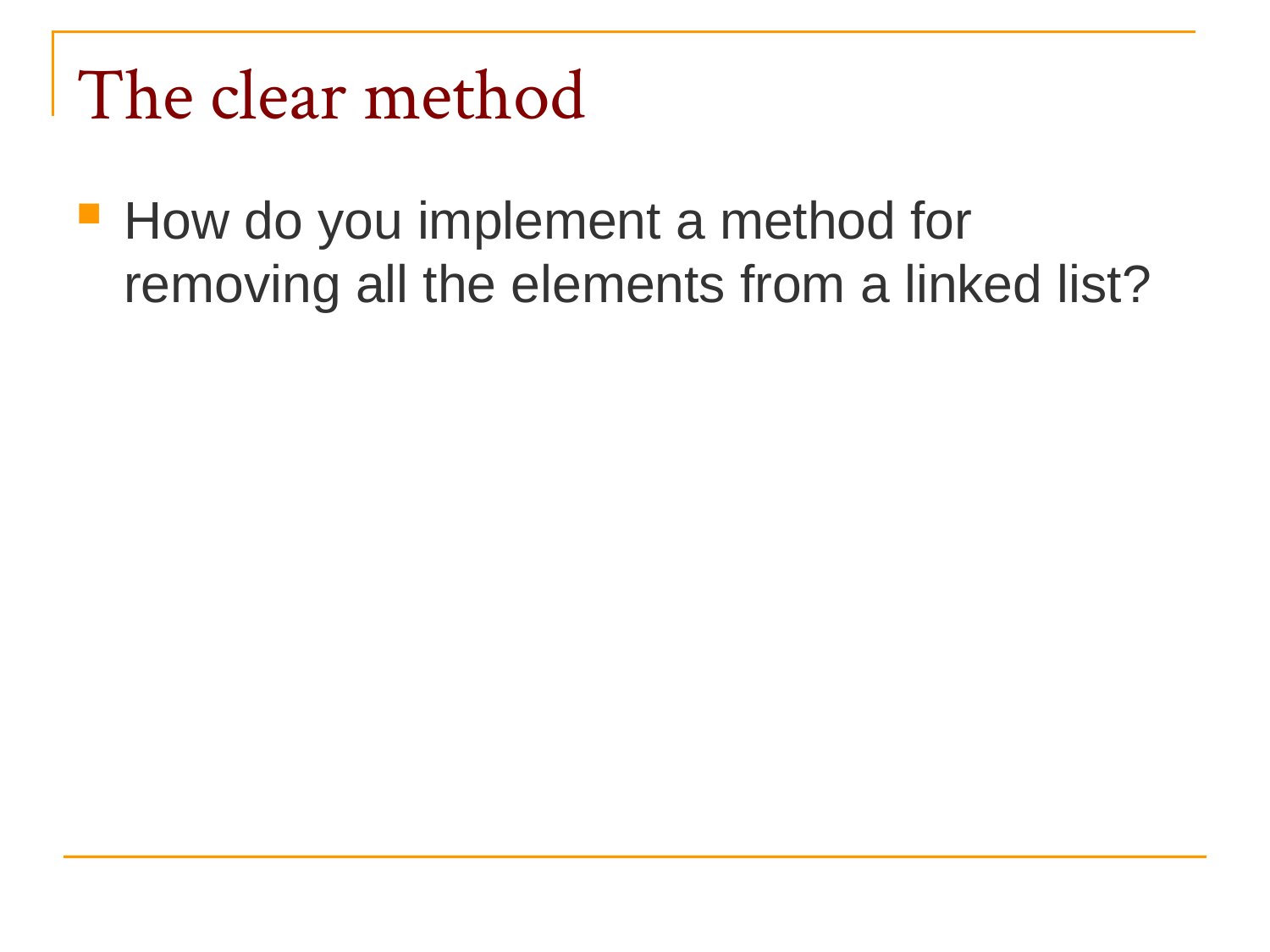

# The clear method
How do you implement a method for removing all the elements from a linked list?